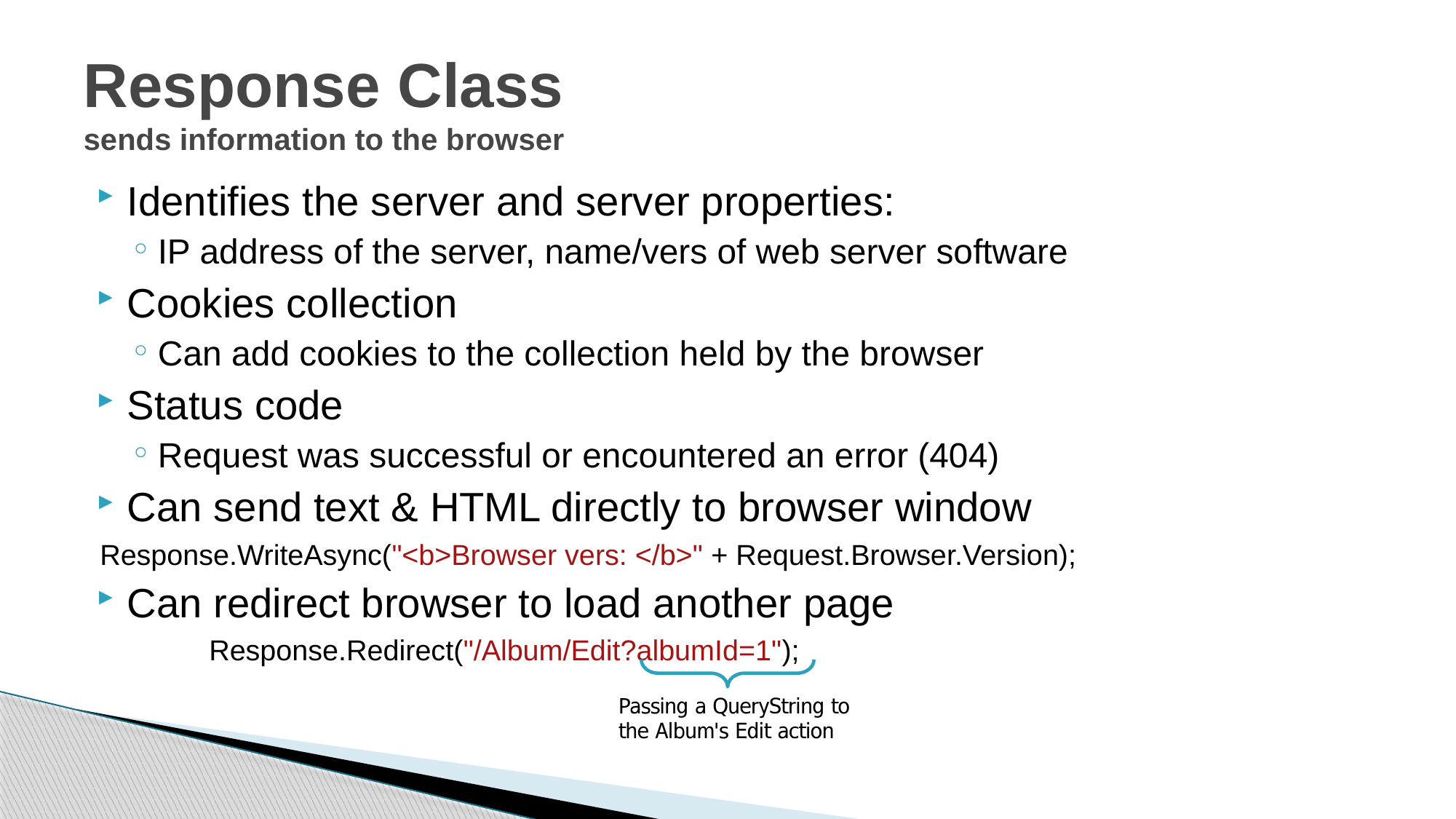

# Response Class sends information to the browser
Identifies the server and server properties:
IP address of the server, name/vers of web server software
Cookies collection
Can add cookies to the collection held by the browser
Status code
Request was successful or encountered an error (404)
Can send text & HTML directly to browser window
Response.WriteAsync("<b>Browser vers: </b>" + Request.Browser.Version);
Can redirect browser to load another page
	Response.Redirect("/Album/Edit?albumId=1");

Passing a QueryString to the Album's Edit action